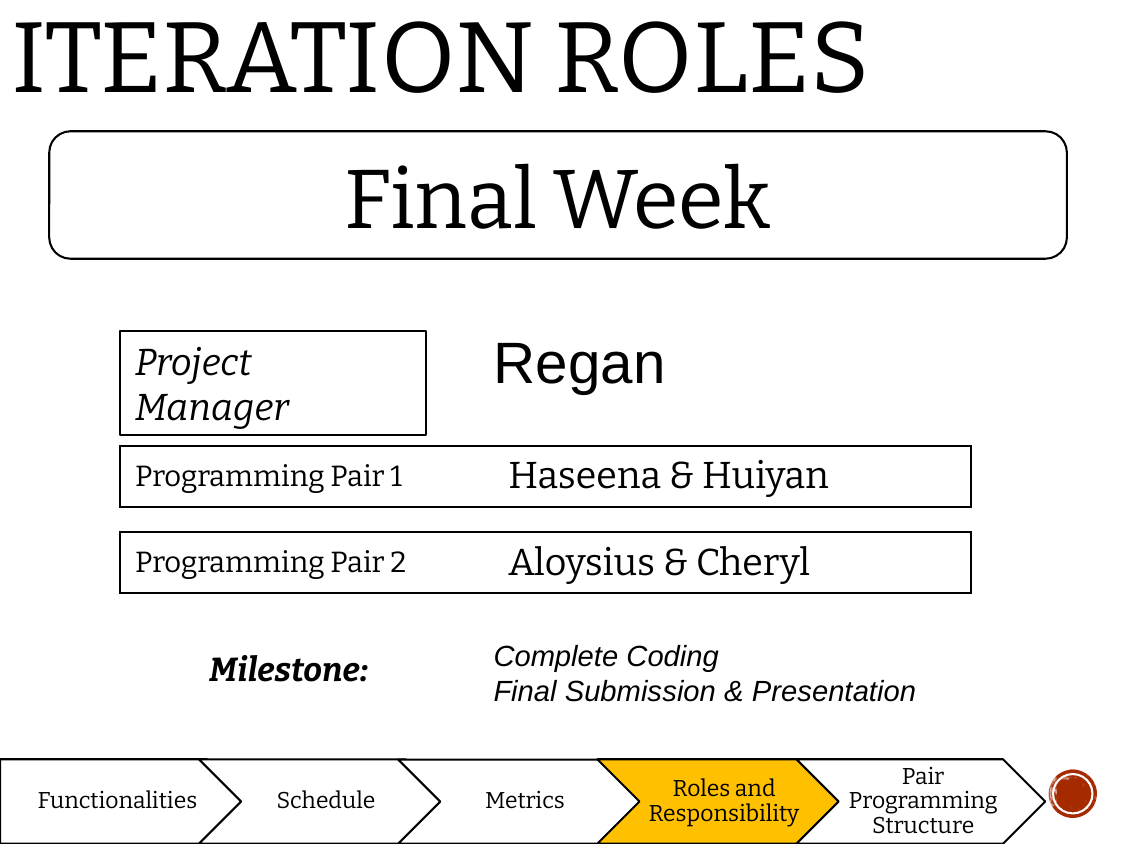

Iteration roles
Final Week
Regan
Project Manager
| Programming Pair 1 | Haseena & Huiyan |
| --- | --- |
| Programming Pair 2 | Aloysius & Cheryl |
| --- | --- |
Complete Coding
Final Submission & Presentation
Milestone:
Functionalities
Schedule
Metrics
Roles and Responsibility
Pair Programming Structure